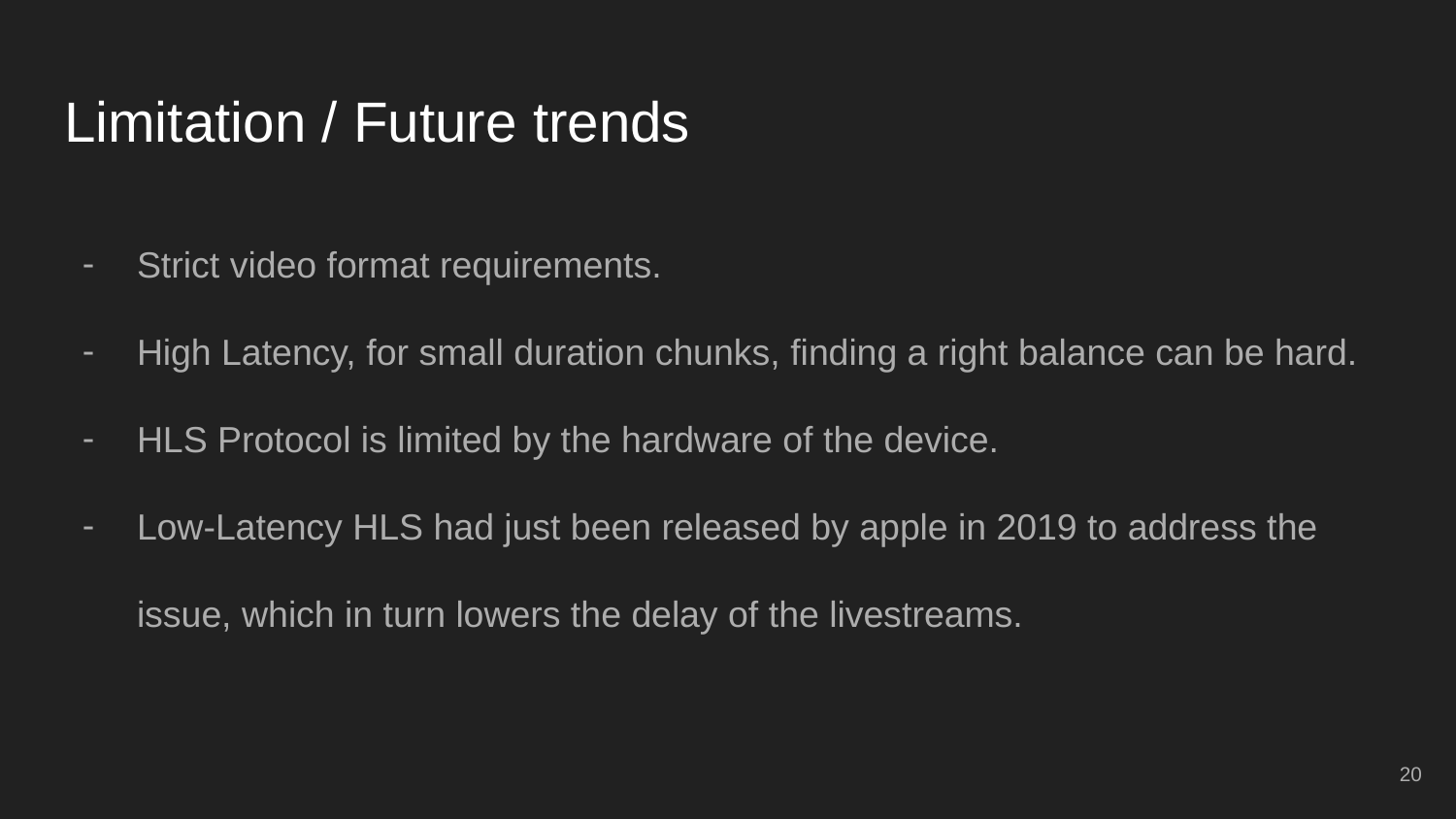

# Limitation / Future trends
Strict video format requirements.
High Latency, for small duration chunks, finding a right balance can be hard.
HLS Protocol is limited by the hardware of the device.
Low-Latency HLS had just been released by apple in 2019 to address the issue, which in turn lowers the delay of the livestreams.
20